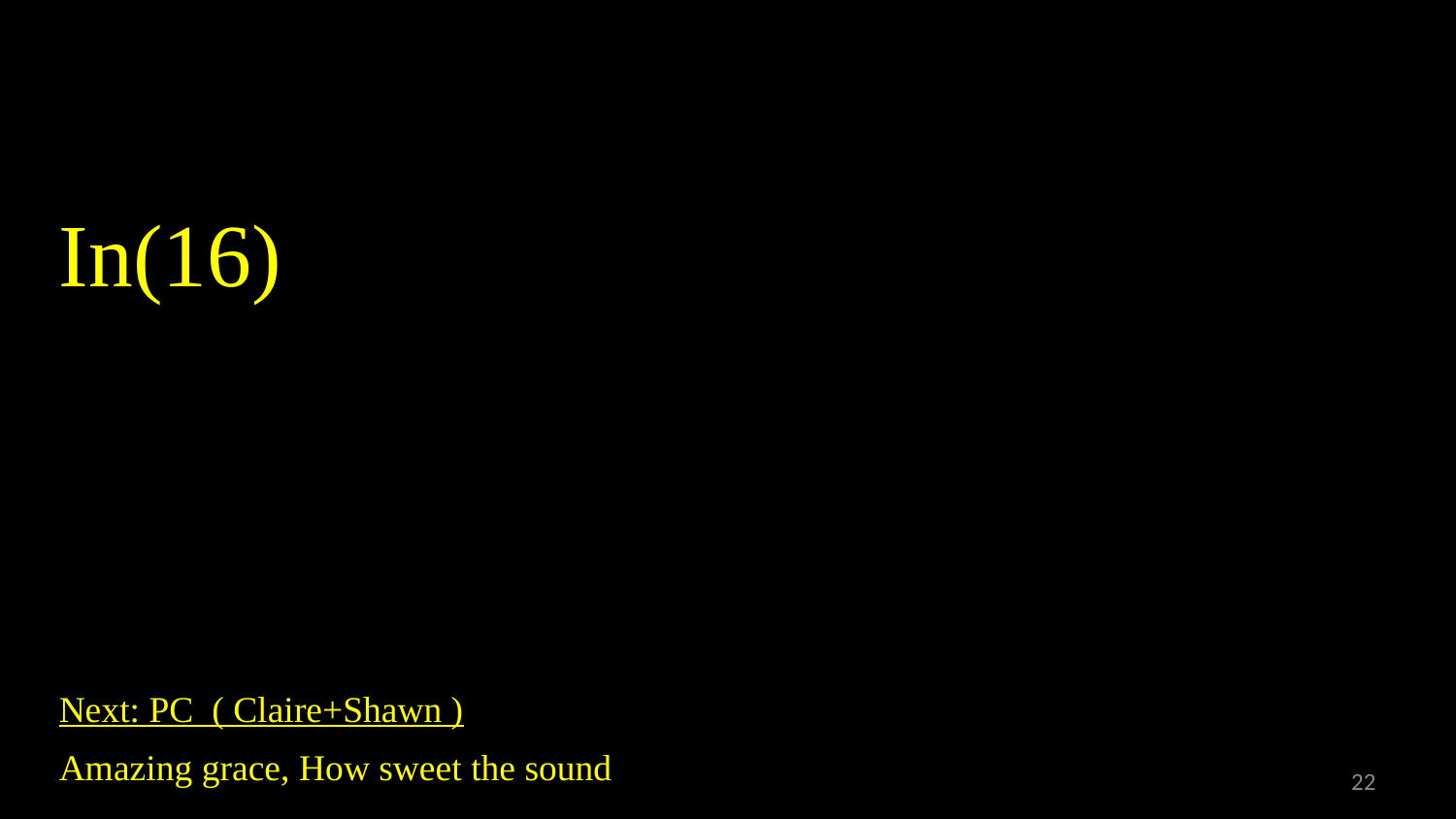

In(16)

Next: PC  ( Claire+Shawn )
Amazing grace, How sweet the sound
22